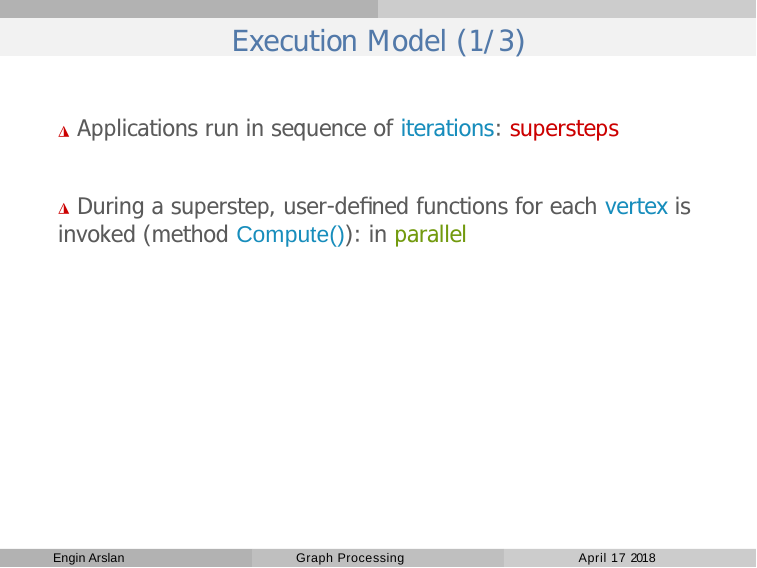

# Execution Model (1/3)
◮  Applications run in sequence of iterations: supersteps

◮  During a superstep, user-defined functions for each vertex is invoked (method Compute()): in parallel

Engin Arslan
Graph Processing
April 17 2018